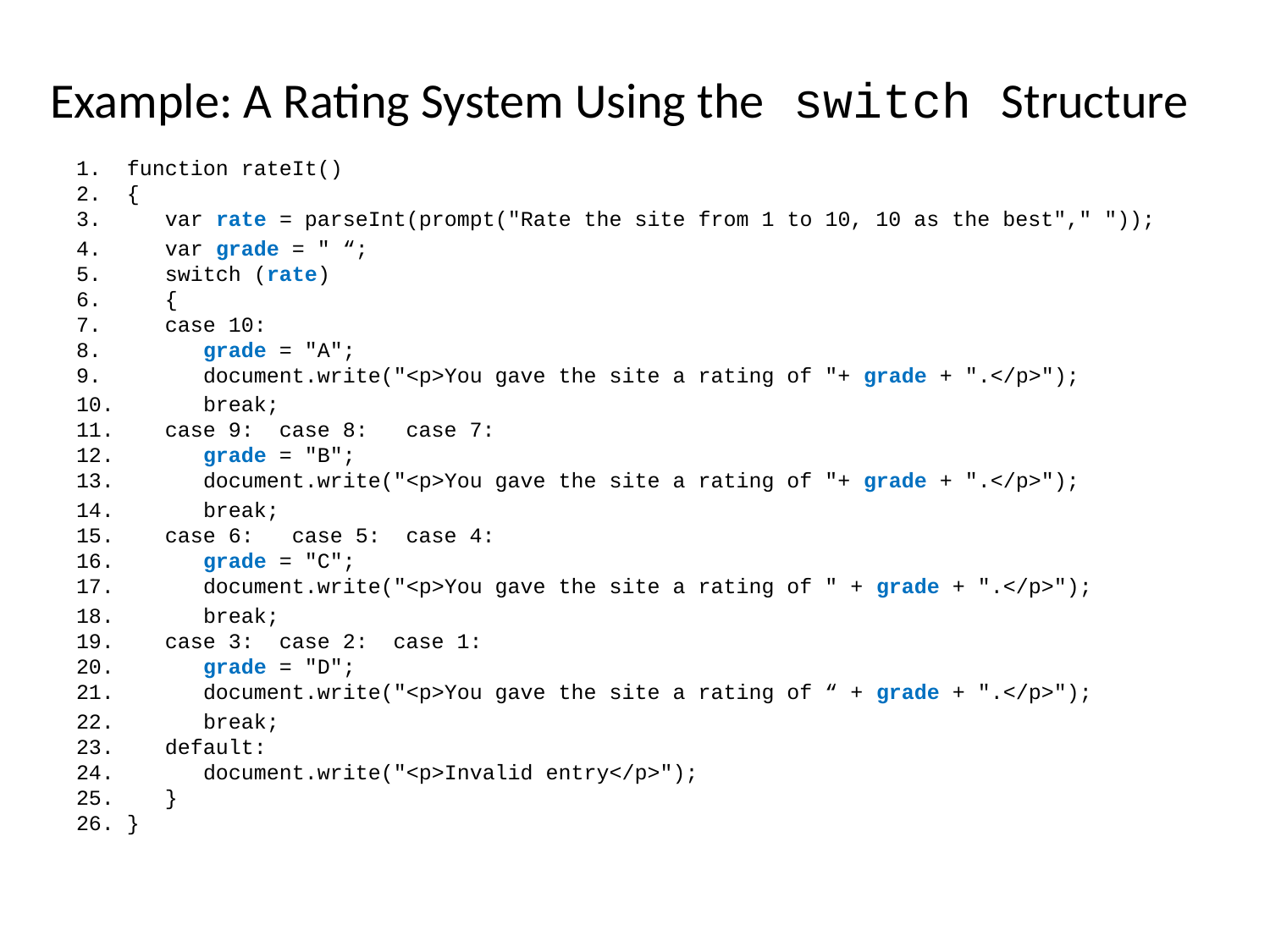

# Example: A Rating System Using the switch Structure
1.  function rateIt()
2.  {
3.     var rate = parseInt(prompt("Rate the site from 1 to 10, 10 as the best"," "));
4.     var grade = " “;
5.     switch (rate)
6.     {
7.     case 10:
8.	grade = "A";
9.	document.write("<p>You gave the site a rating of "+ grade + ".</p>");
10.	break;
11.    case 9:  case 8:   case 7:
12.	grade = "B";
13.	document.write("<p>You gave the site a rating of "+ grade + ".</p>");
14.	break;
15.    case 6:   case 5:  case 4:
16.	grade = "C";
17.	document.write("<p>You gave the site a rating of " + grade + ".</p>");
18.	break;
19.    case 3:  case 2:  case 1:
20.	grade = "D";
21.	document.write("<p>You gave the site a rating of “ + grade + ".</p>");
22.	break;
23.    default:
24.	document.write("<p>Invalid entry</p>");
25.    }
26. }